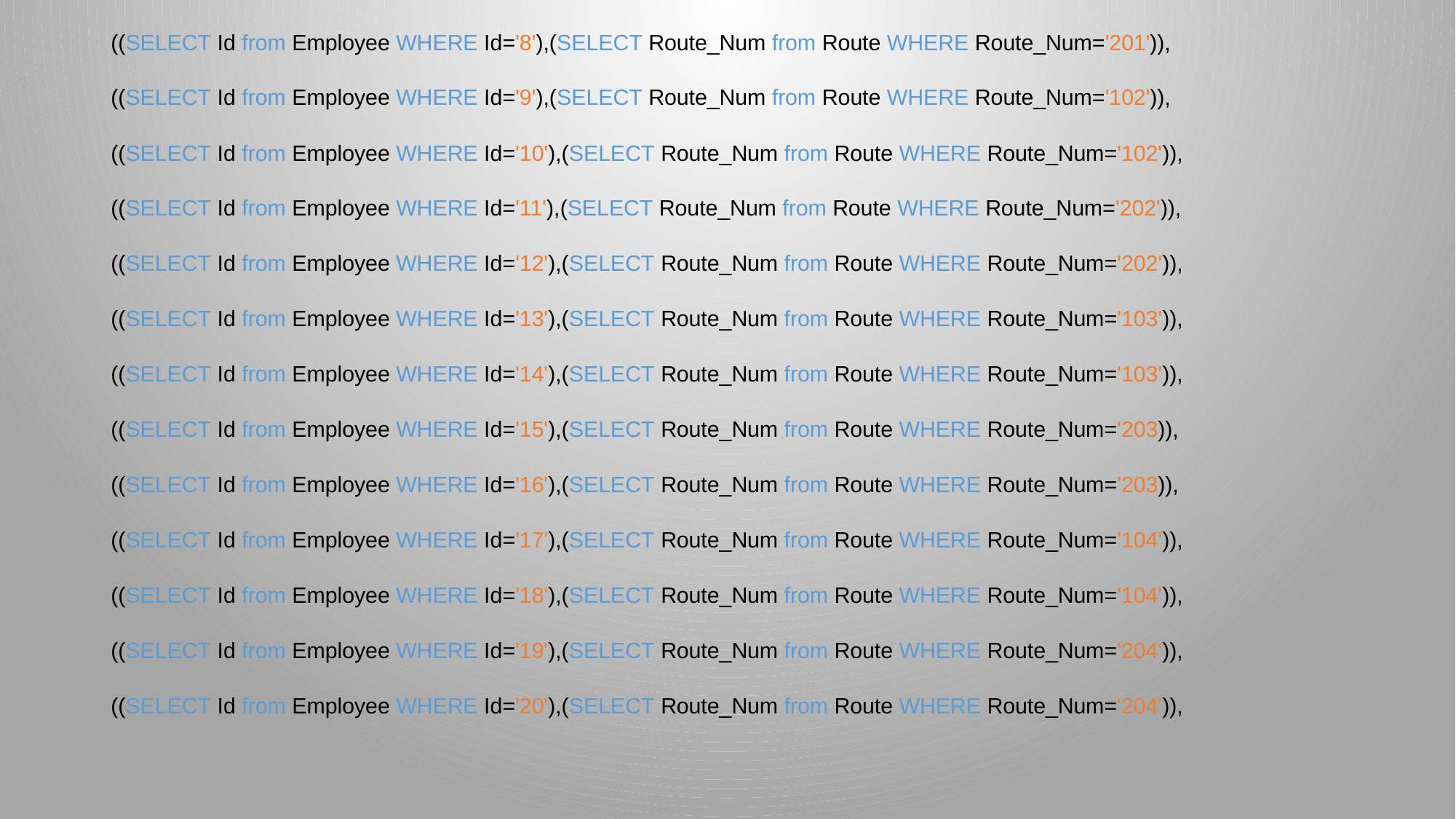

((SELECT Id from Employee WHERE Id='8'),(SELECT Route_Num from Route WHERE Route_Num='201')),
((SELECT Id from Employee WHERE Id='9'),(SELECT Route_Num from Route WHERE Route_Num='102')),
((SELECT Id from Employee WHERE Id='10'),(SELECT Route_Num from Route WHERE Route_Num='102')),
((SELECT Id from Employee WHERE Id='11'),(SELECT Route_Num from Route WHERE Route_Num='202')),
((SELECT Id from Employee WHERE Id='12'),(SELECT Route_Num from Route WHERE Route_Num='202')),
((SELECT Id from Employee WHERE Id='13'),(SELECT Route_Num from Route WHERE Route_Num='103')),
((SELECT Id from Employee WHERE Id='14'),(SELECT Route_Num from Route WHERE Route_Num='103')),
((SELECT Id from Employee WHERE Id='15'),(SELECT Route_Num from Route WHERE Route_Num='203)),
((SELECT Id from Employee WHERE Id='16'),(SELECT Route_Num from Route WHERE Route_Num='203)),
((SELECT Id from Employee WHERE Id='17'),(SELECT Route_Num from Route WHERE Route_Num='104')),
((SELECT Id from Employee WHERE Id='18'),(SELECT Route_Num from Route WHERE Route_Num='104')),
((SELECT Id from Employee WHERE Id='19'),(SELECT Route_Num from Route WHERE Route_Num='204')),
((SELECT Id from Employee WHERE Id='20'),(SELECT Route_Num from Route WHERE Route_Num='204')),